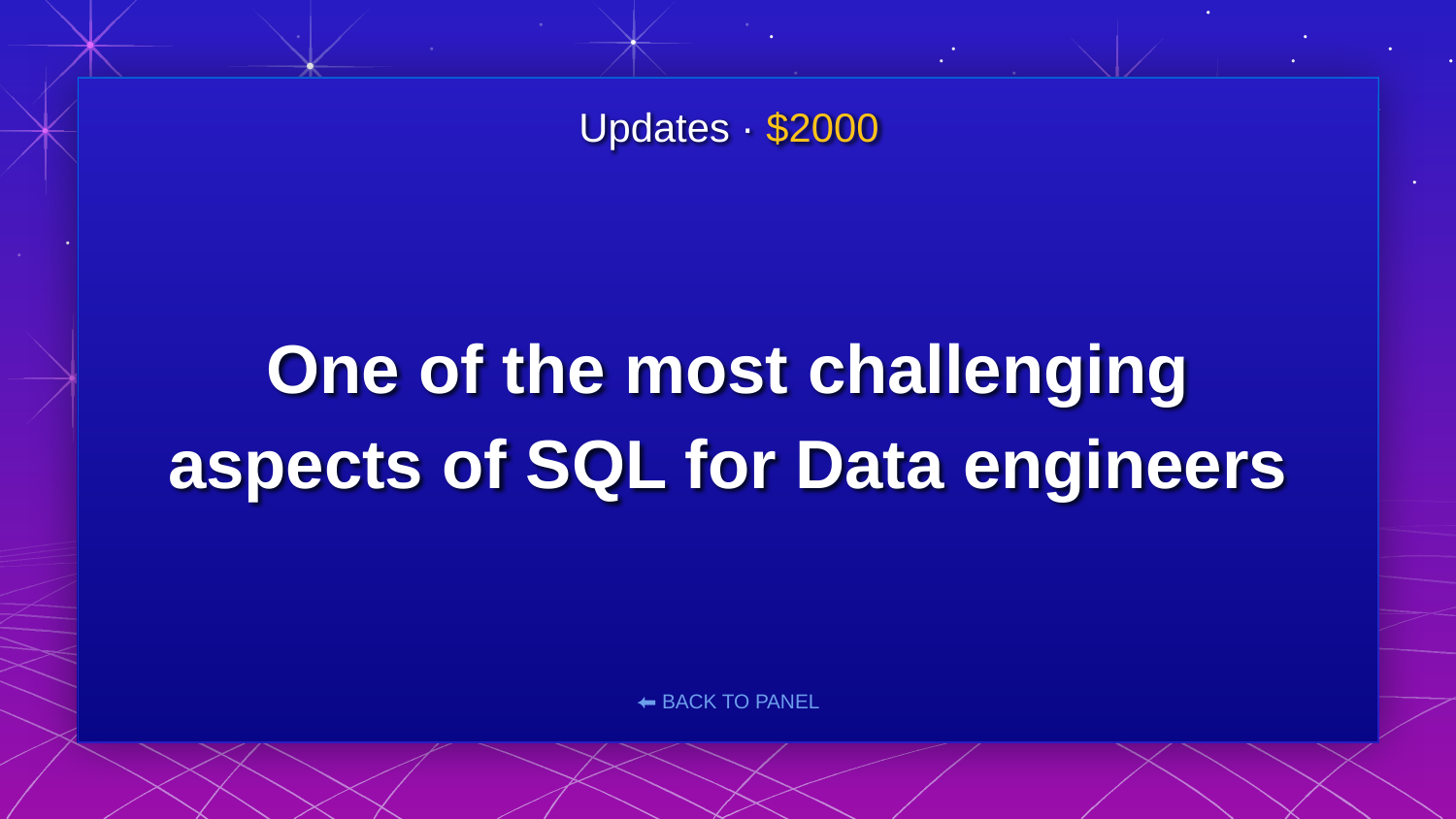

Updates · $2000
# One of the most challenging aspects of SQL for Data engineers